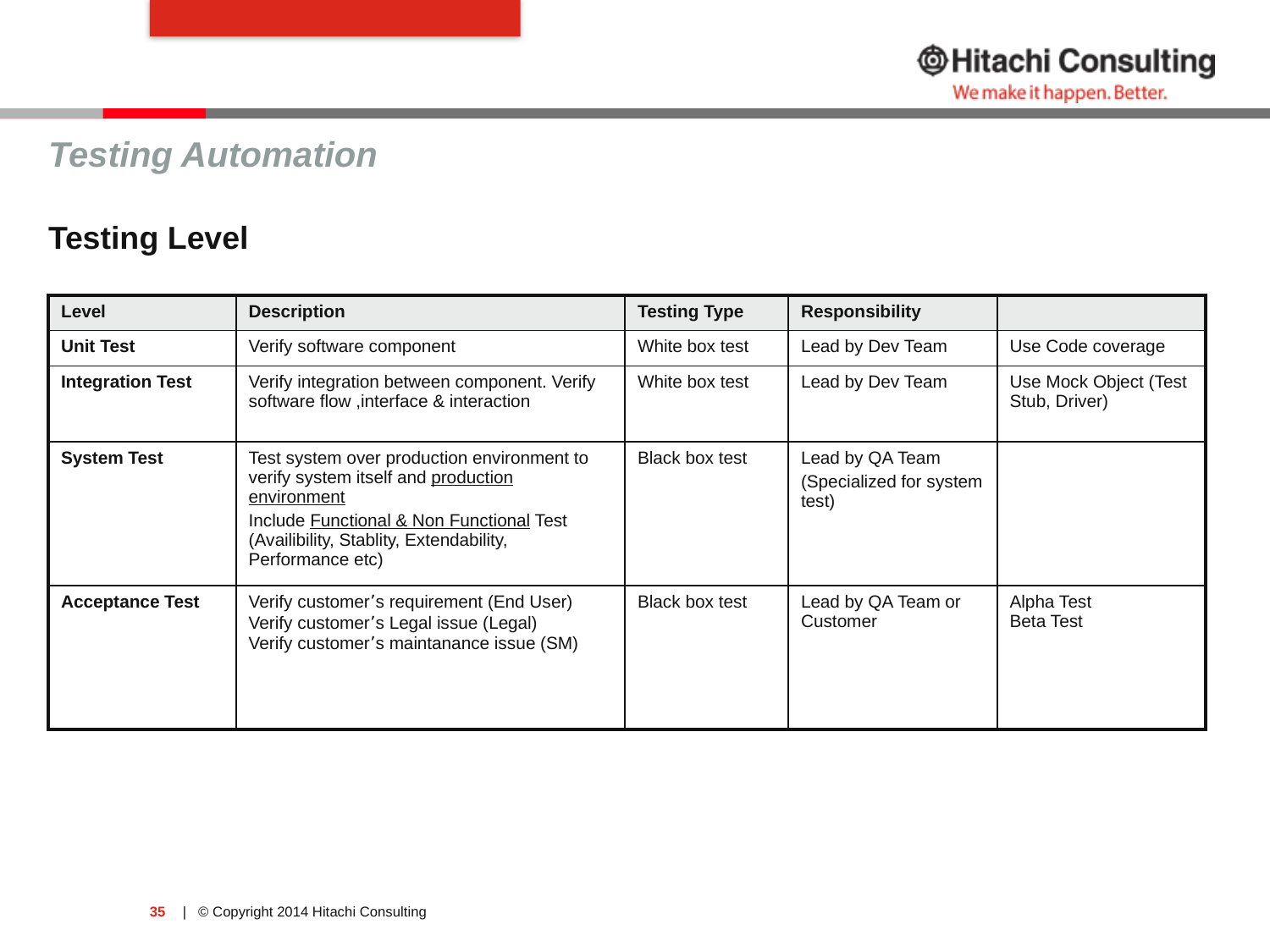

#
Testing Automation
Testing Level
| Level | Description | Testing Type | Responsibility |  |
| --- | --- | --- | --- | --- |
| Unit Test | Verify software component | White box test | Lead by Dev Team | Use Code coverage |
| Integration Test | Verify integration between component. Verify software flow ,interface & interaction | White box test | Lead by Dev Team | Use Mock Object (Test Stub, Driver) |
| System Test | Test system over production environment to verify system itself and production environment Include Functional & Non Functional Test (Availibility, Stablity, Extendability, Performance etc) | Black box test | Lead by QA Team (Specialized for system test) |  |
| Acceptance Test | Verify customer’s requirement (End User) Verify customer’s Legal issue (Legal) Verify customer’s maintanance issue (SM) | Black box test | Lead by QA Team or Customer | Alpha Test Beta Test |